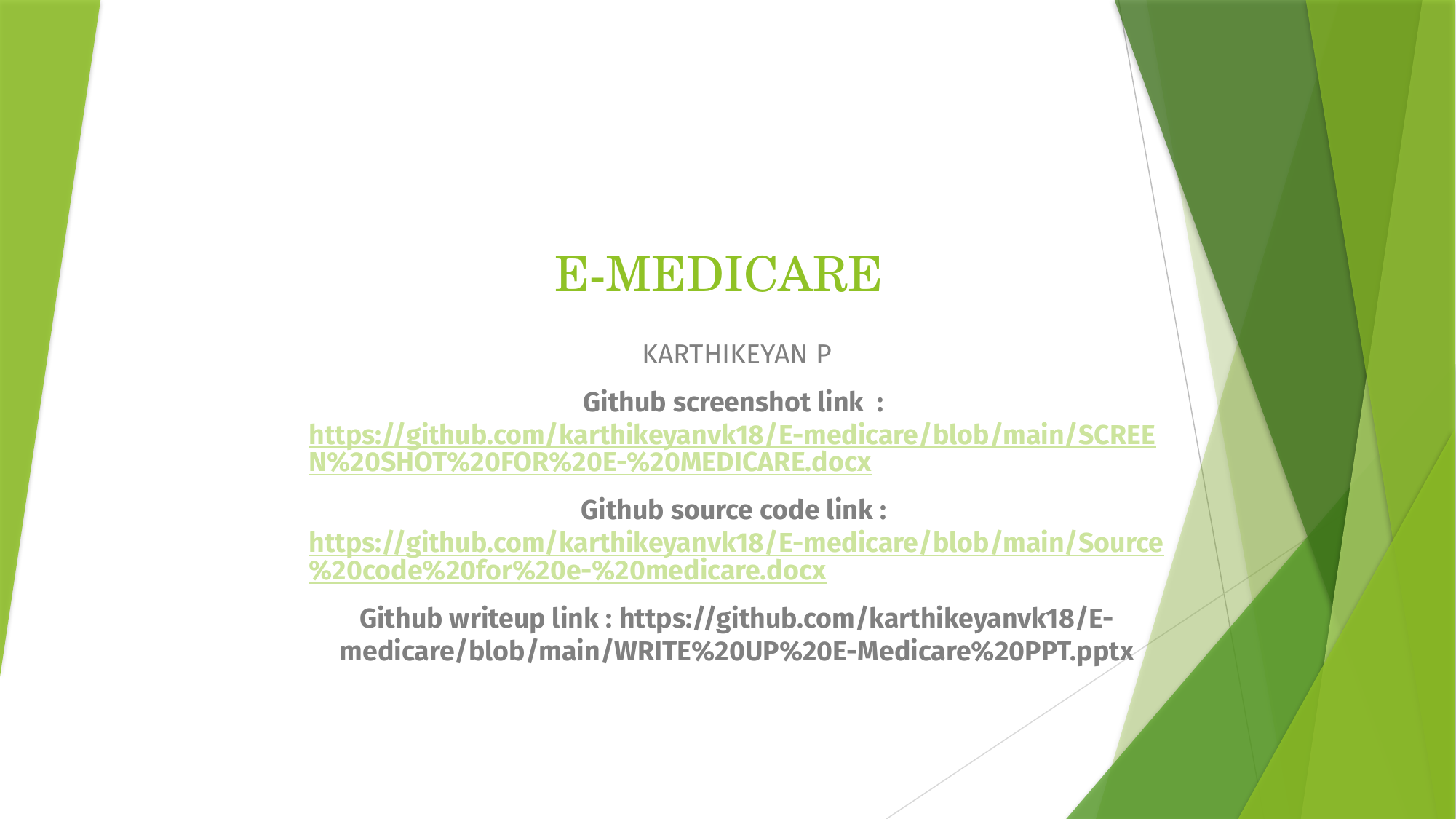

# E-MEDICARE
KARTHIKEYAN P
Github screenshot link  : https://github.com/karthikeyanvk18/E-medicare/blob/main/SCREEN%20SHOT%20FOR%20E-%20MEDICARE.docx
Github source code link : https://github.com/karthikeyanvk18/E-medicare/blob/main/Source%20code%20for%20e-%20medicare.docx
Github writeup link : https://github.com/karthikeyanvk18/E-medicare/blob/main/WRITE%20UP%20E-Medicare%20PPT.pptx